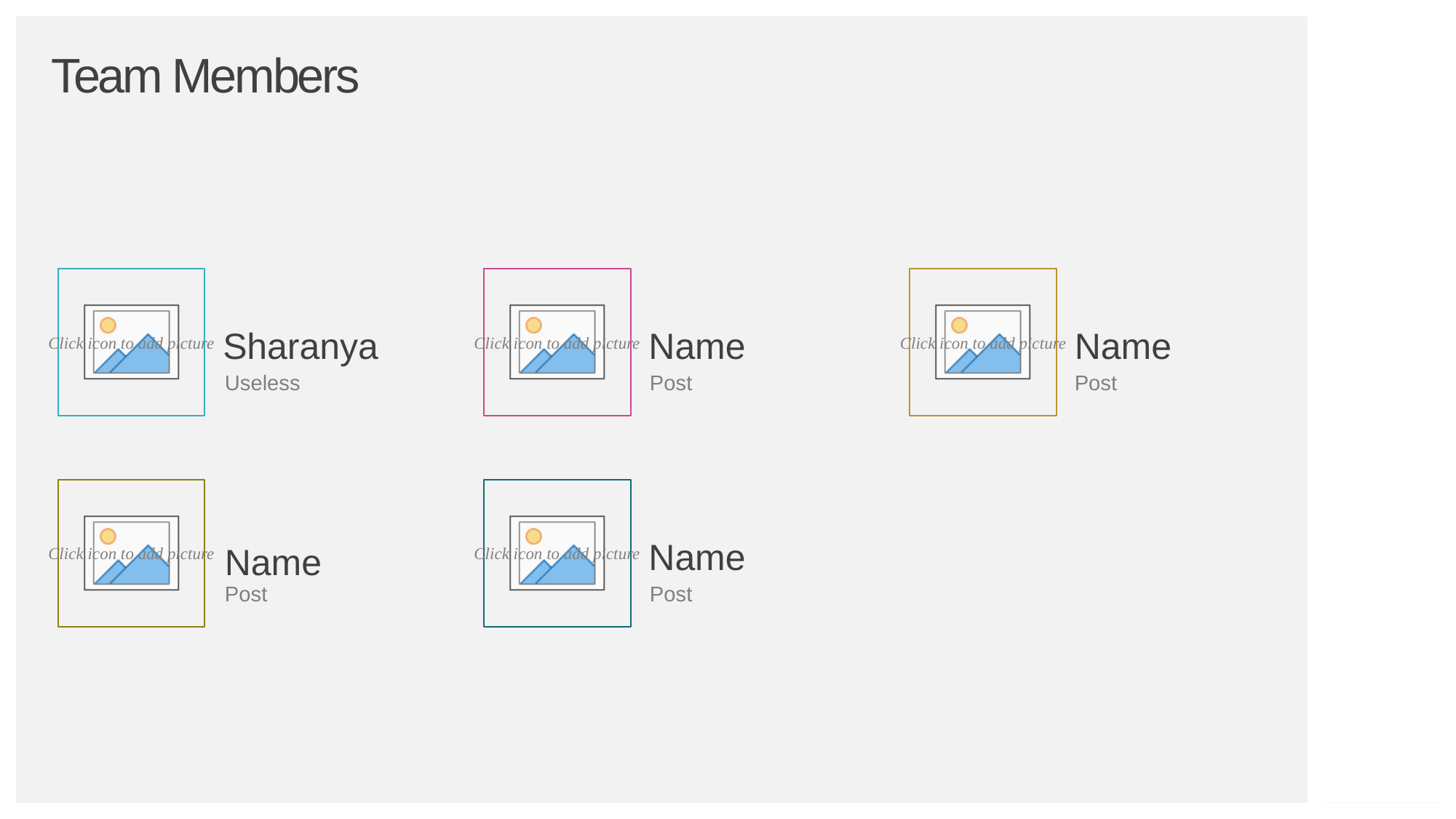

# Team Members

Sharanya
Name
Name
Useless
Post
Post

Name
Name
Post
Post

page 13